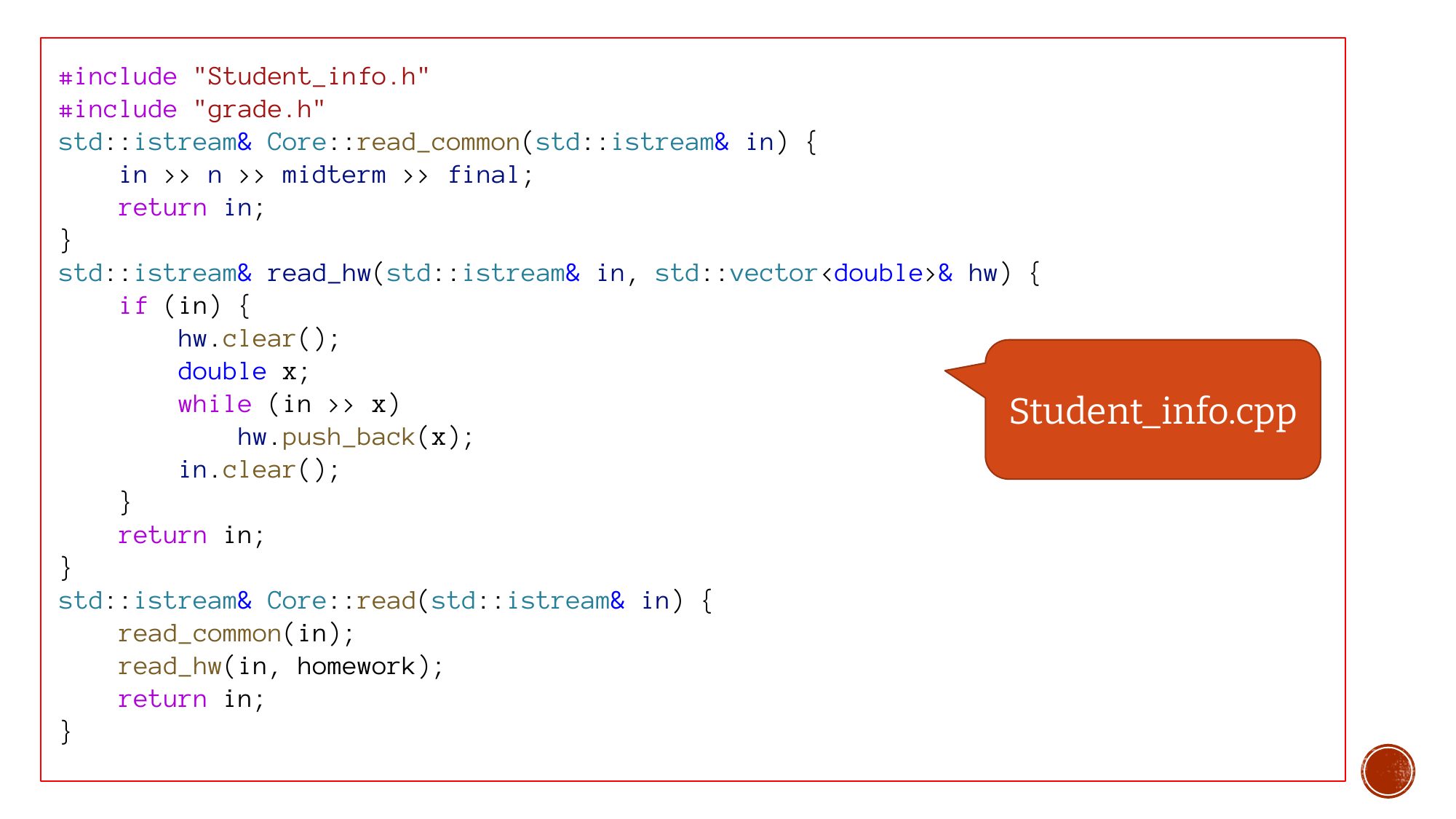

#include "Student_info.h"
#include "grade.h"
std::istream& Core::read_common(std::istream& in) {
    in >> n >> midterm >> final;
    return in;
}
std::istream& read_hw(std::istream& in, std::vector<double>& hw) {
    if (in) {
        hw.clear();
        double x;
        while (in >> x)
            hw.push_back(x);
        in.clear();
    }
    return in;
}
std::istream& Core::read(std::istream& in) {
    read_common(in);
    read_hw(in, homework);
    return in;
}

Student_info.cpp
6